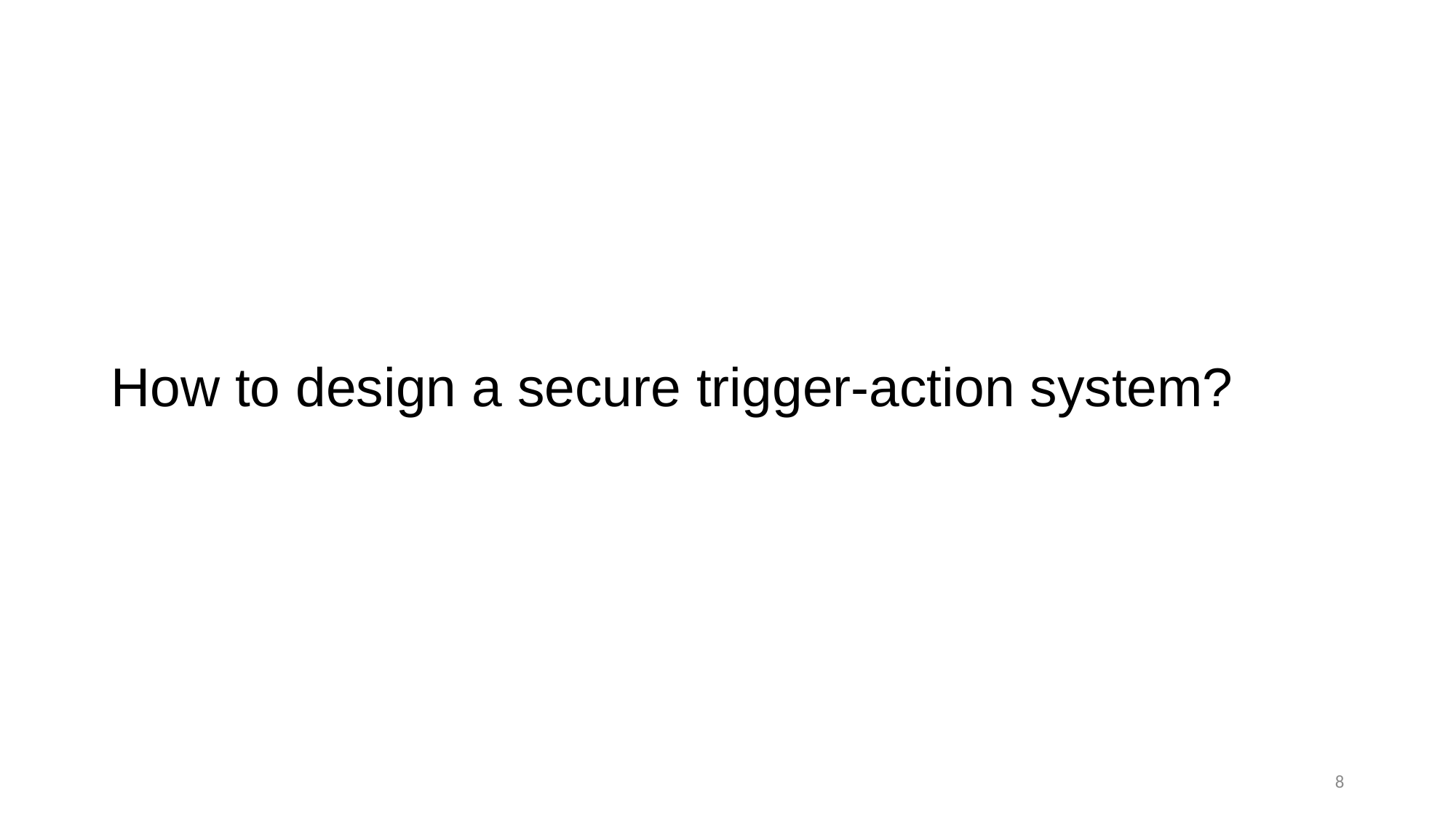

# How to design a secure trigger-action system?
8